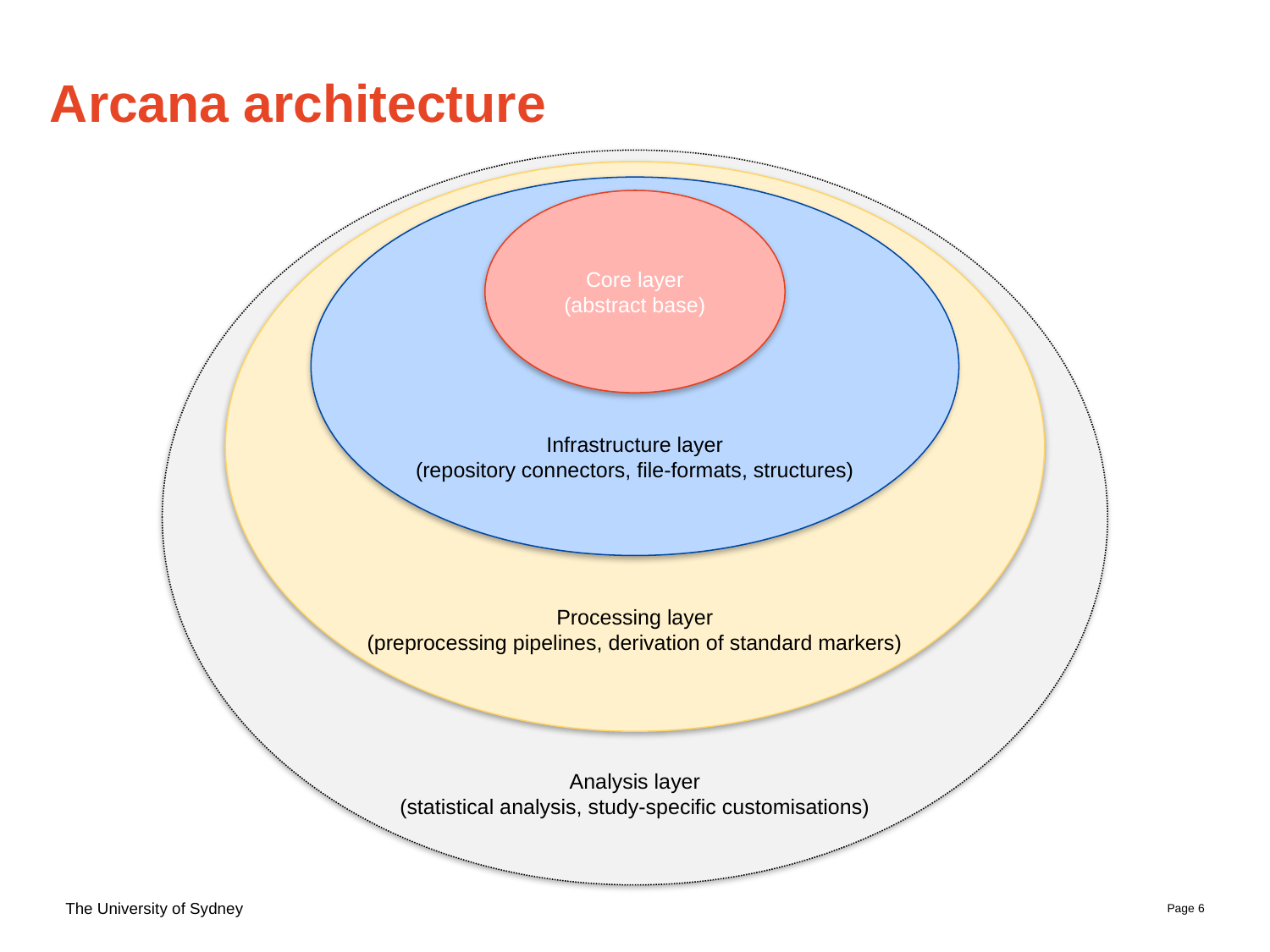

# Arcana architecture

Core layer
(abstract base)
Infrastructure layer
(repository connectors, file-formats, structures)
Processing layer
(preprocessing pipelines, derivation of standard markers)
Analysis layer
(statistical analysis, study-specific customisations)